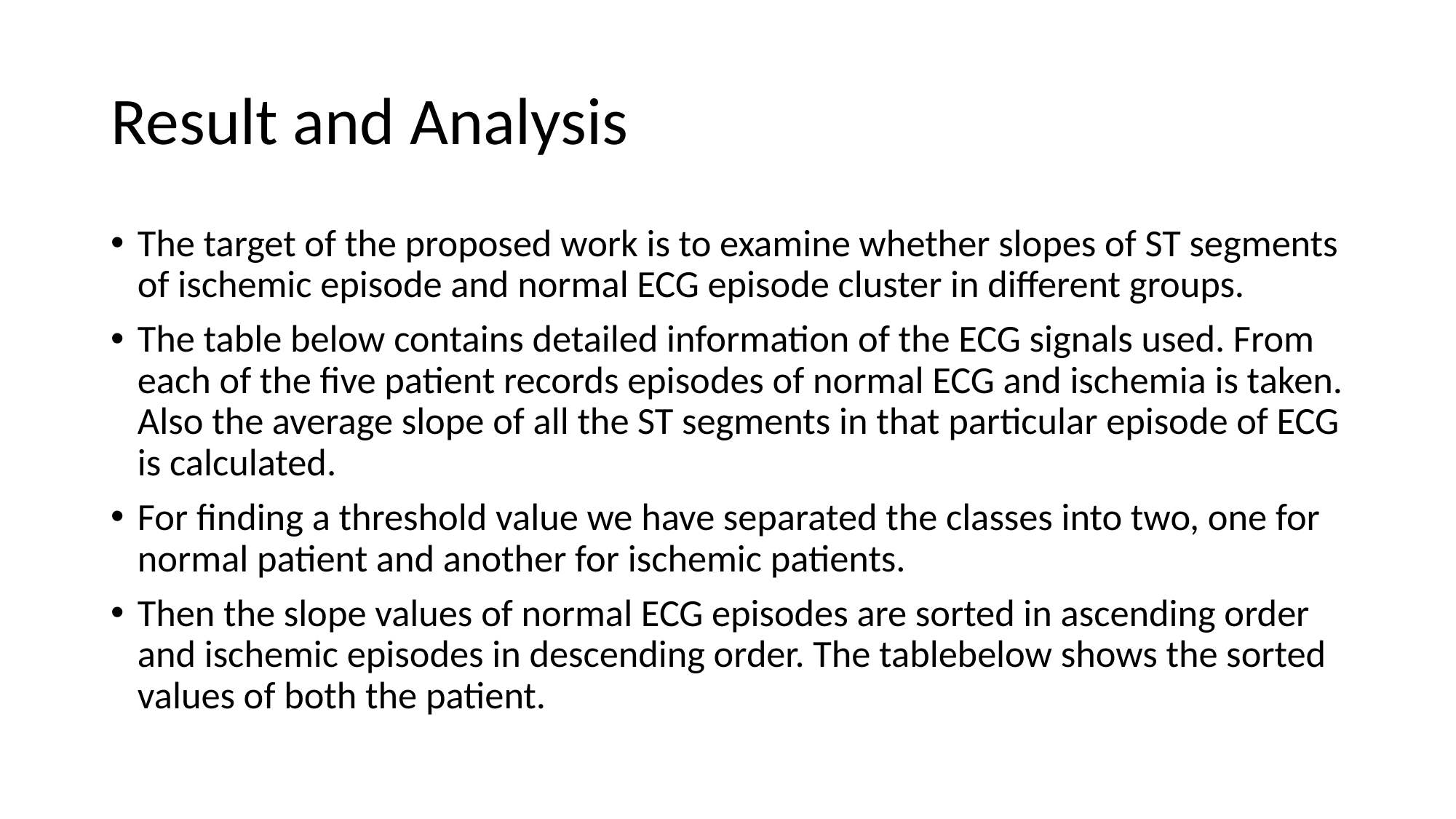

# Result and Analysis
The target of the proposed work is to examine whether slopes of ST segments of ischemic episode and normal ECG episode cluster in different groups.
The table below contains detailed information of the ECG signals used. From each of the five patient records episodes of normal ECG and ischemia is taken. Also the average slope of all the ST segments in that particular episode of ECG is calculated.
For finding a threshold value we have separated the classes into two, one for normal patient and another for ischemic patients.
Then the slope values of normal ECG episodes are sorted in ascending order and ischemic episodes in descending order. The tablebelow shows the sorted values of both the patient.